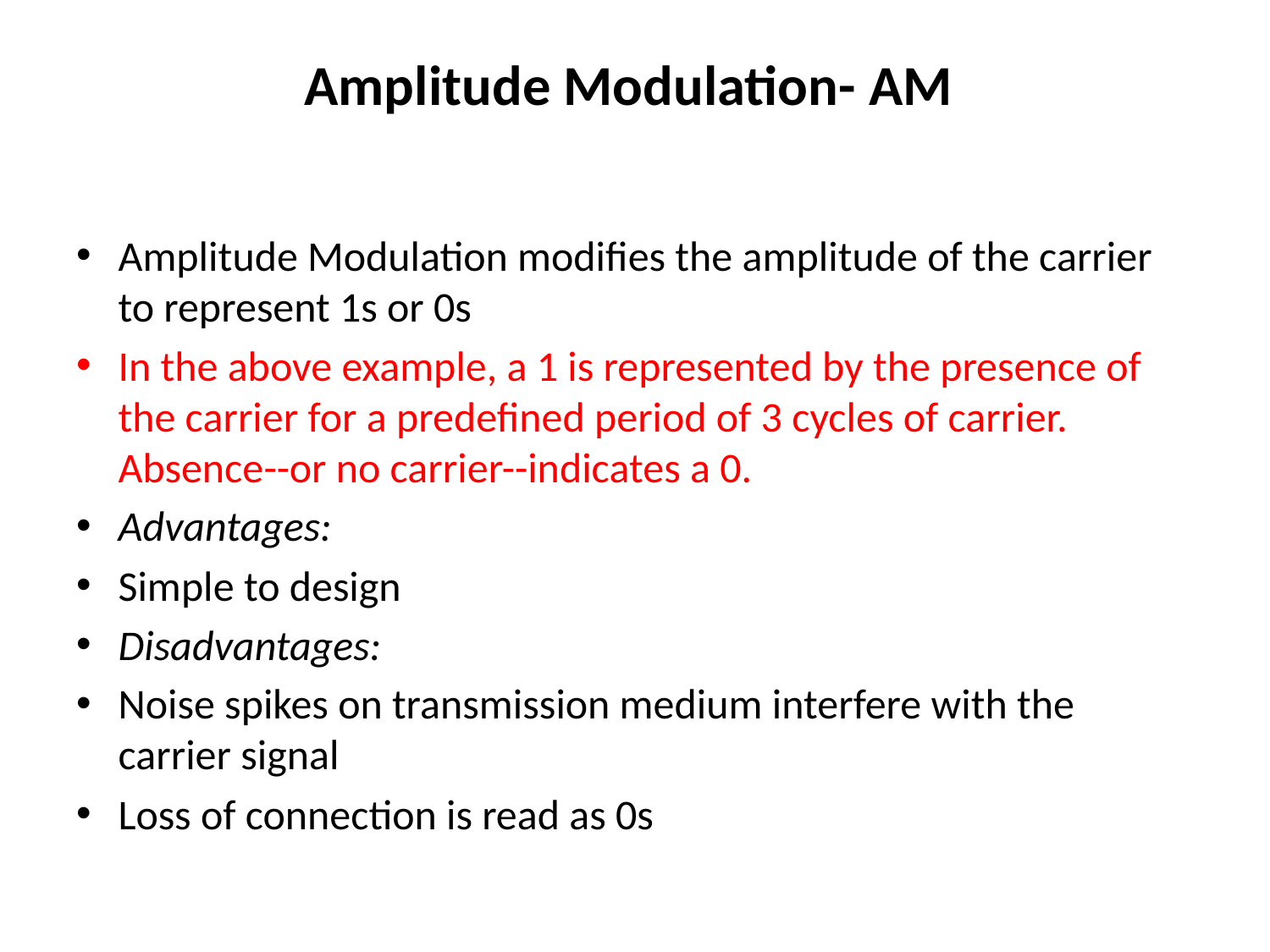

# Amplitude Modulation- AM
Amplitude Modulation modifies the amplitude of the carrier to represent 1s or 0s
In the above example, a 1 is represented by the presence of the carrier for a predefined period of 3 cycles of carrier. Absence--or no carrier--indicates a 0.
Advantages:
Simple to design
Disadvantages:
Noise spikes on transmission medium interfere with the carrier signal
Loss of connection is read as 0s